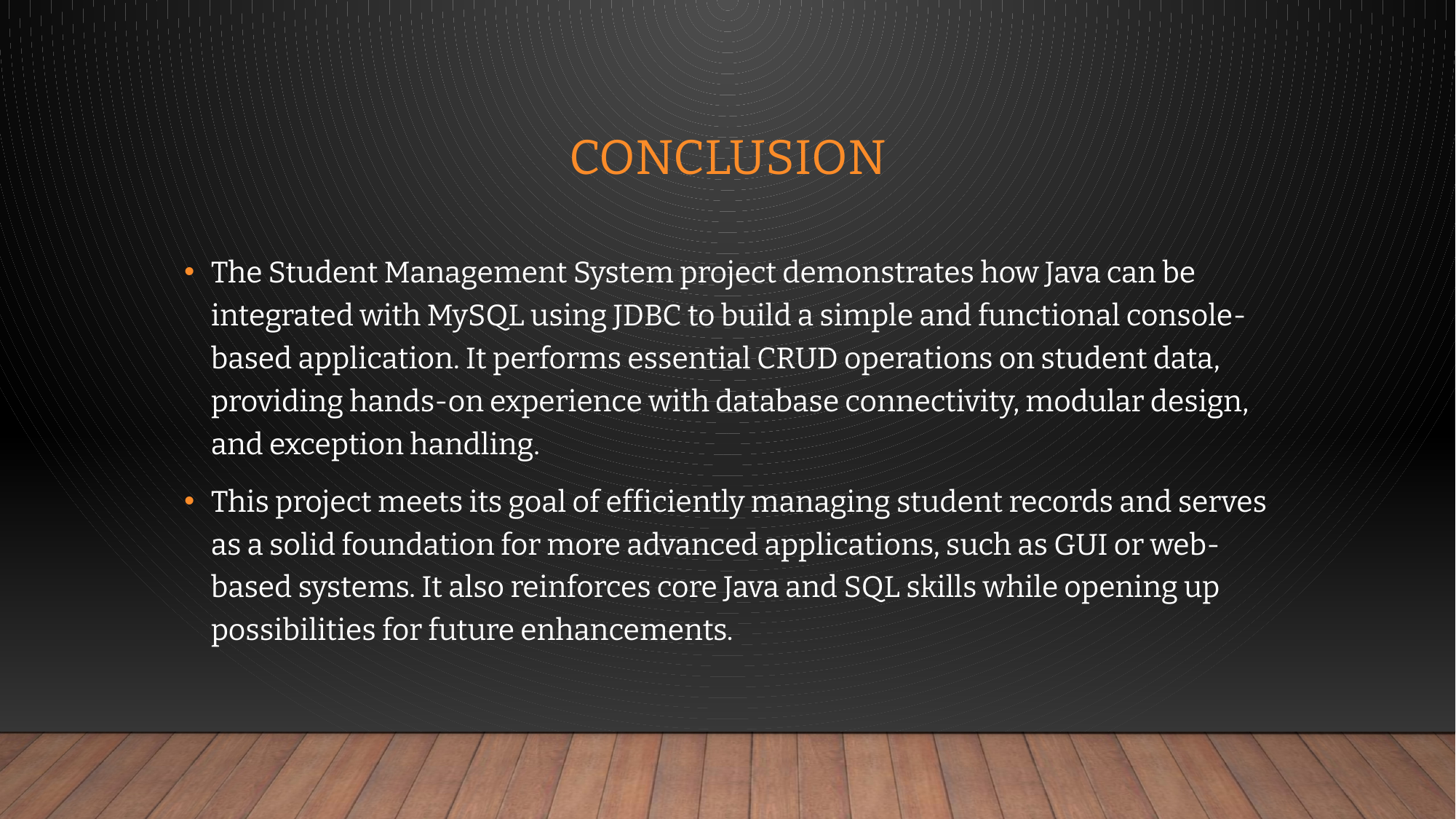

# Conclusion
The Student Management System project demonstrates how Java can be integrated with MySQL using JDBC to build a simple and functional console-based application. It performs essential CRUD operations on student data, providing hands-on experience with database connectivity, modular design, and exception handling.
This project meets its goal of efficiently managing student records and serves as a solid foundation for more advanced applications, such as GUI or web-based systems. It also reinforces core Java and SQL skills while opening up possibilities for future enhancements.